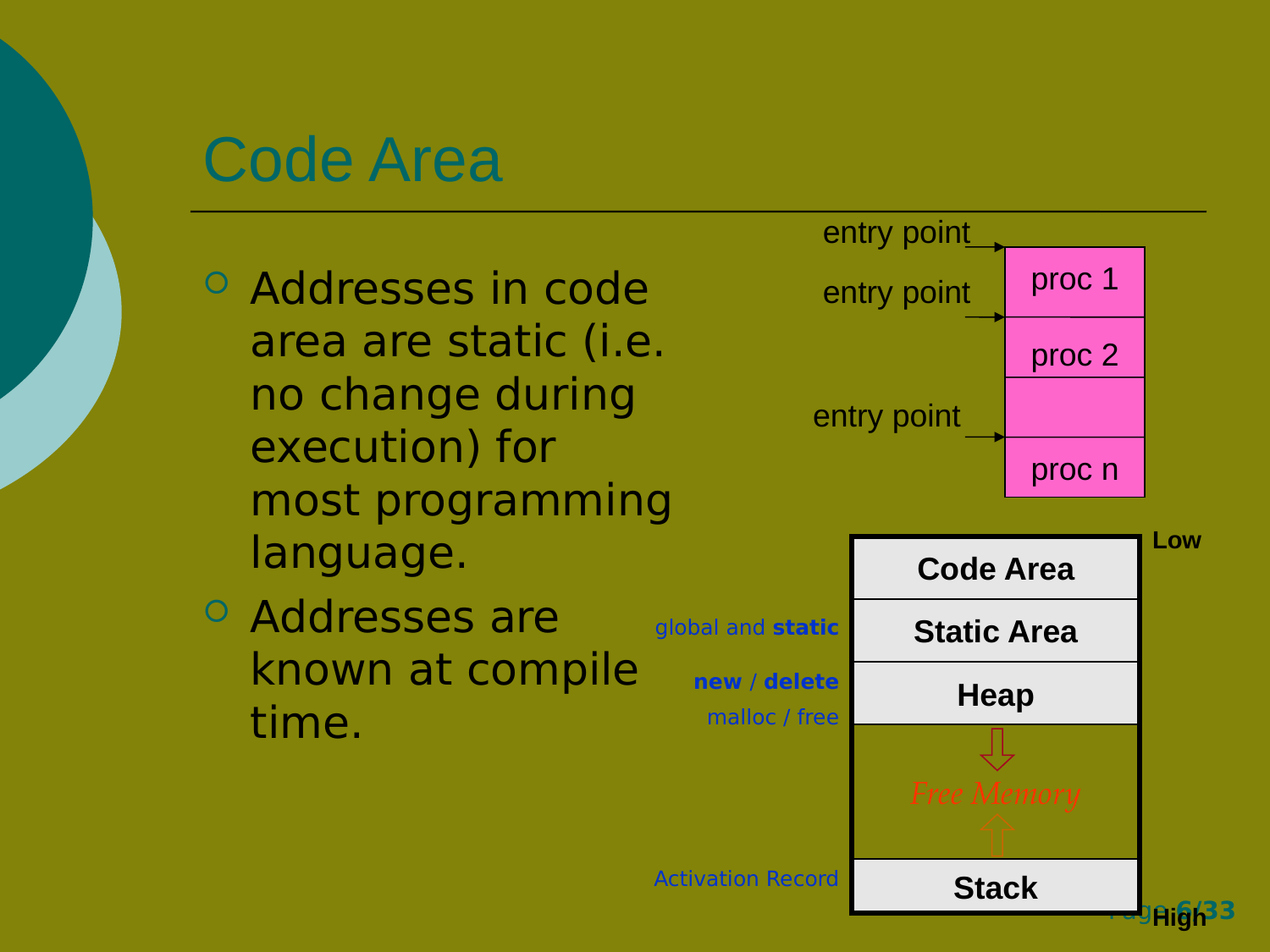

# Code Area
entry point

proc 1

proc 2

proc n

Addresses in code area are static (i.e. no change during execution) for most programming language.
Addresses are known at compile time.

entry point

entry point

Low
Code Area

Static Area
global and static
new / delete
malloc / free
Heap
Free Memory

Activation Record
Stack
High